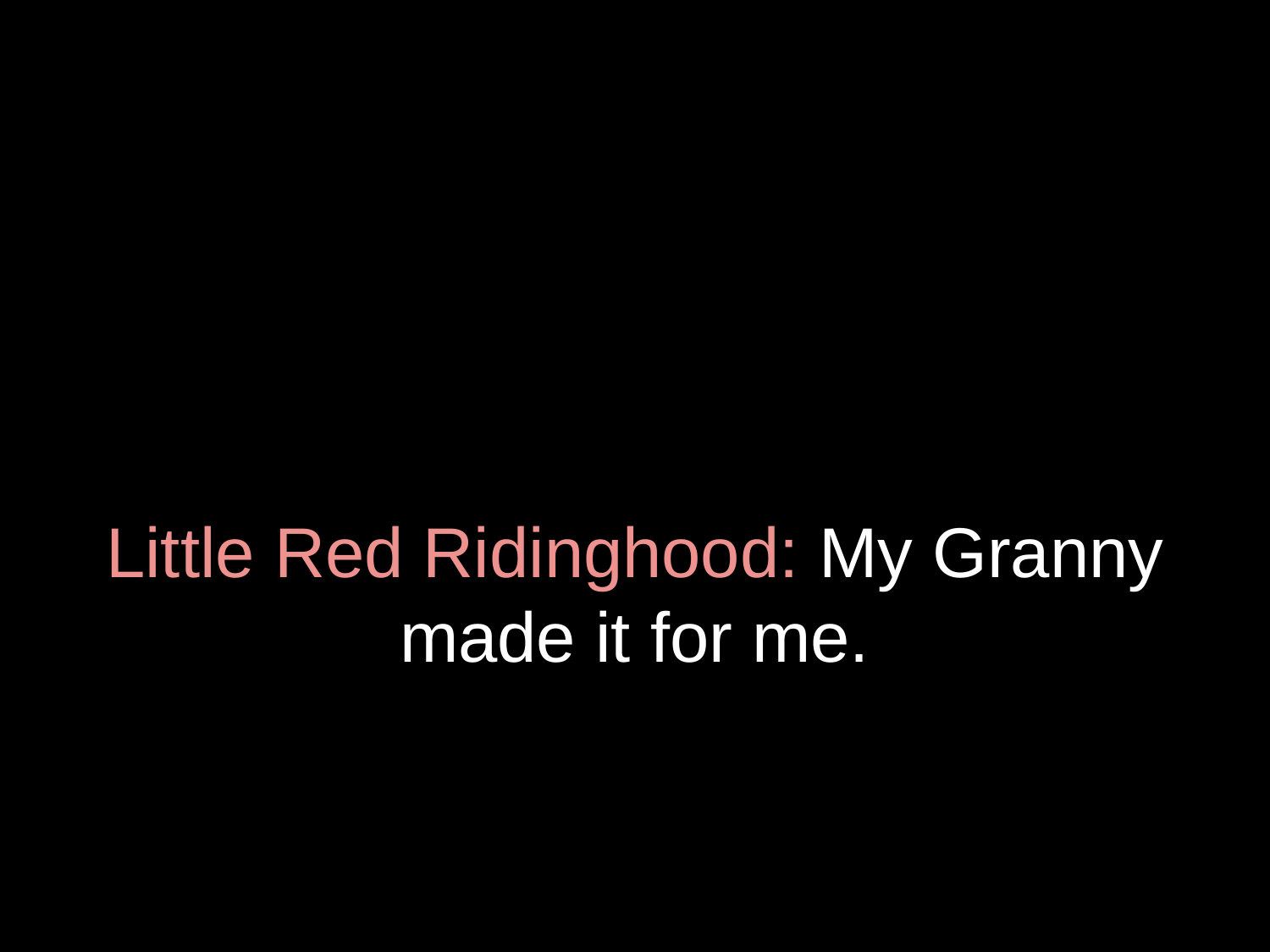

# Little Red Ridinghood: My Granny made it for me.